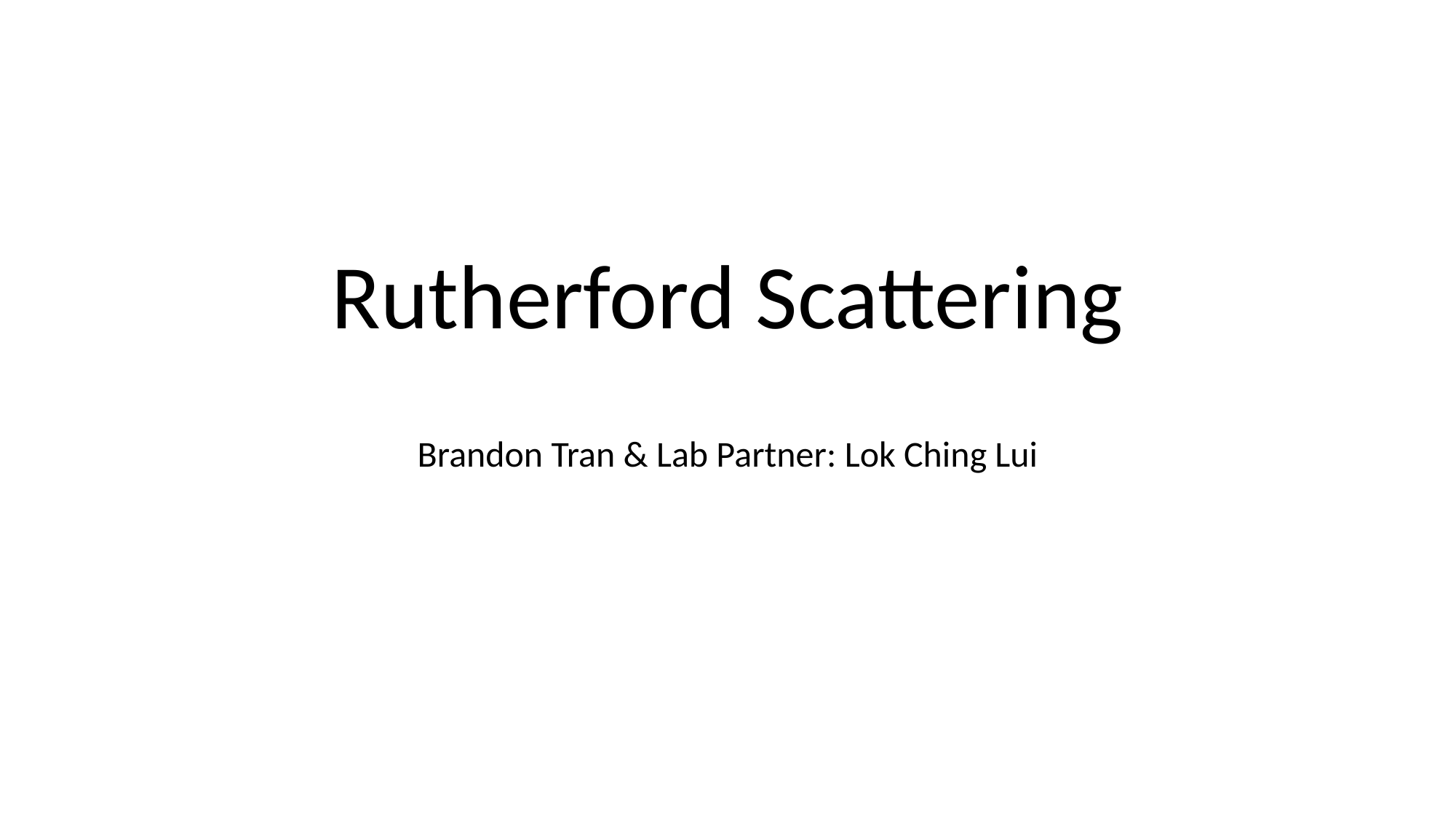

# Rutherford Scattering
Brandon Tran & Lab Partner: Lok Ching Lui